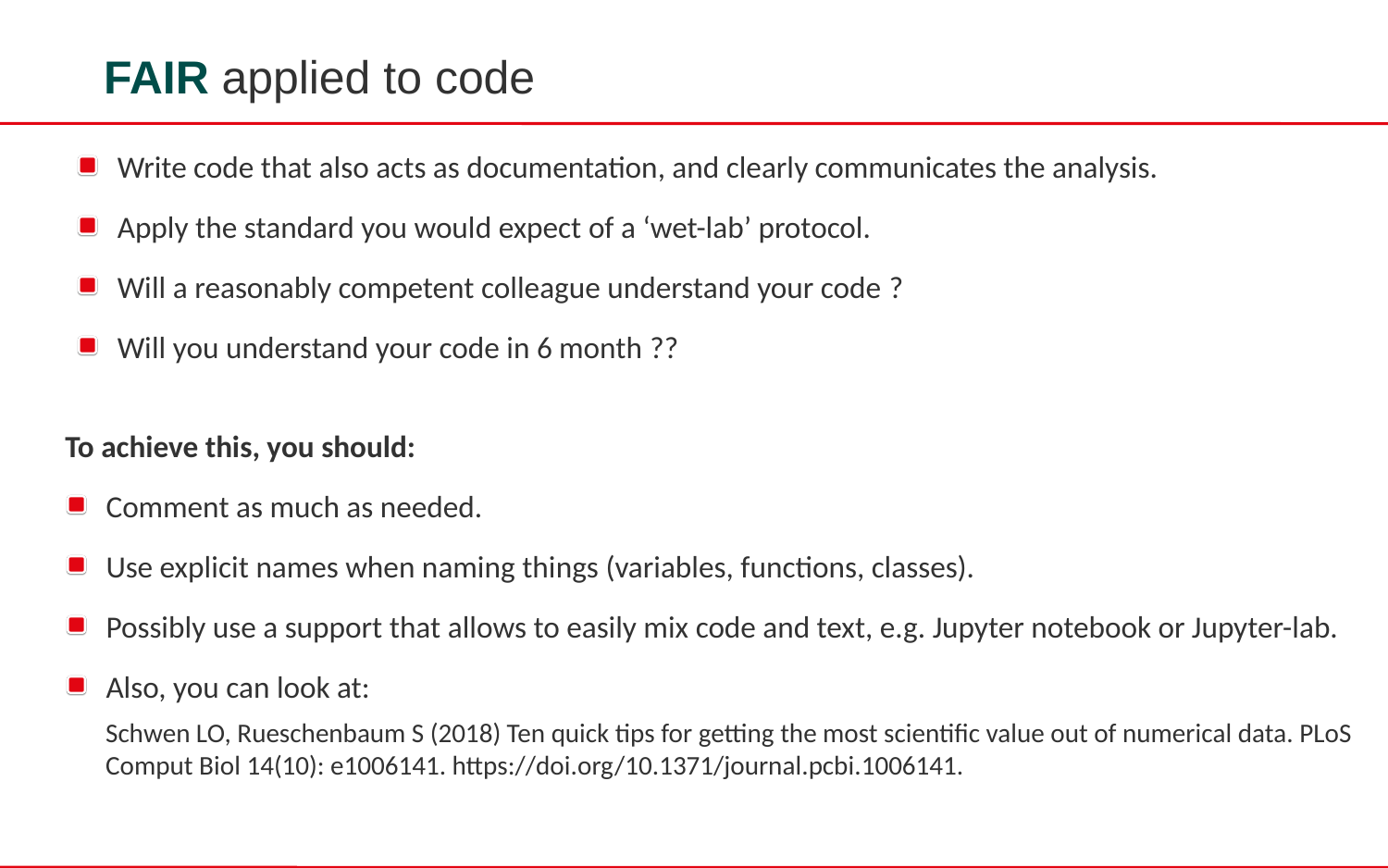

FAIR applied to code
Write code that also acts as documentation, and clearly communicates the analysis.
Apply the standard you would expect of a ‘wet-lab’ protocol.
Will a reasonably competent colleague understand your code ?
Will you understand your code in 6 month ??

To achieve this, you should:
Comment as much as needed.
Use explicit names when naming things (variables, functions, classes).
Possibly use a support that allows to easily mix code and text, e.g. Jupyter notebook or Jupyter-lab.
Also, you can look at:
Schwen LO, Rueschenbaum S (2018) Ten quick tips for getting the most scientific value out of numerical data. PLoS Comput Biol 14(10): e1006141. https://doi.org/10.1371/journal.pcbi.1006141.